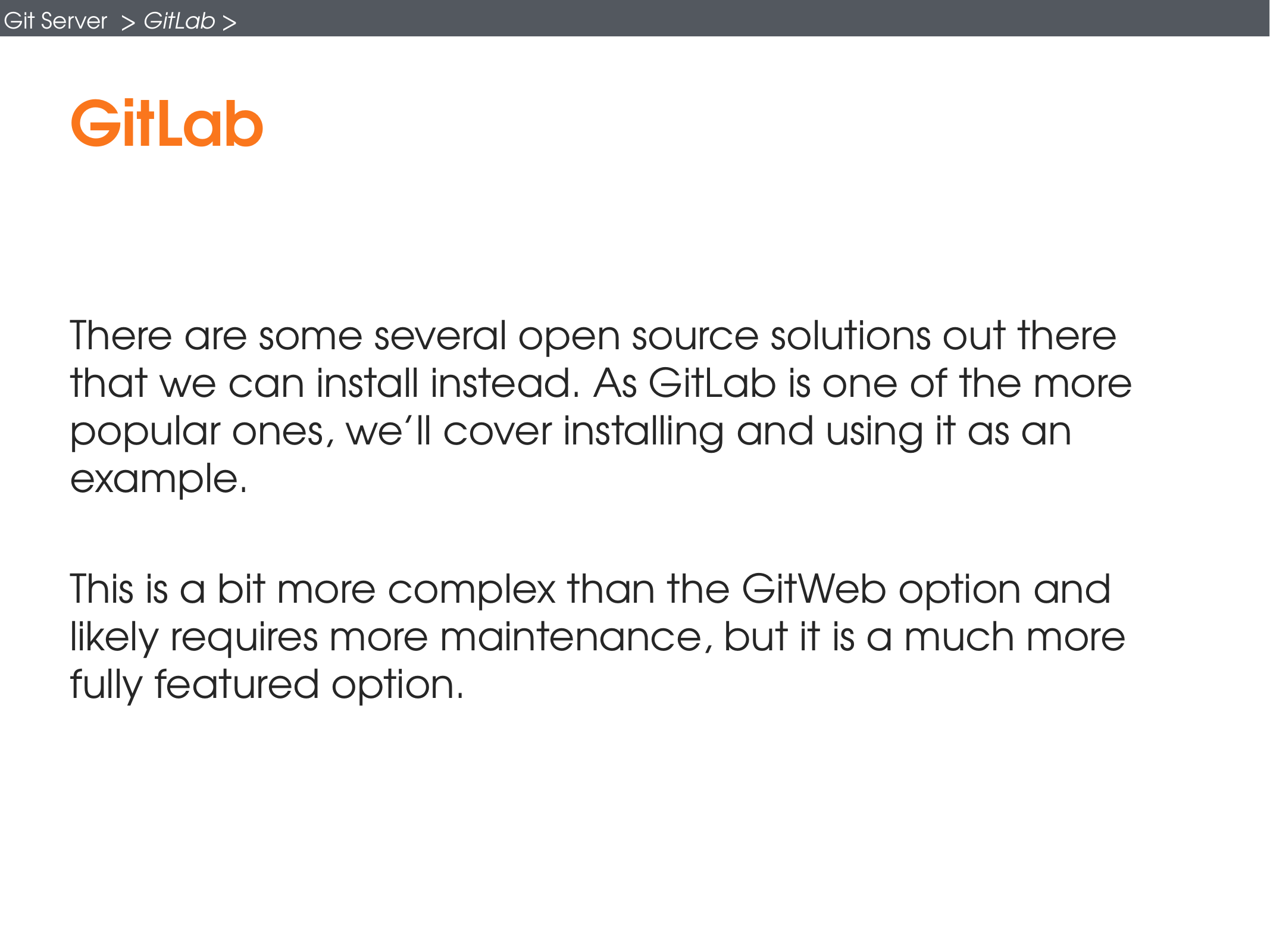

Git Server  > GitLab >
# GitLab
There are some several open source solutions out there that we can install instead. As GitLab is one of the more popular ones, we’ll cover installing and using it as an example.

This is a bit more complex than the GitWeb option and likely requires more maintenance, but it is a much more fully featured option.